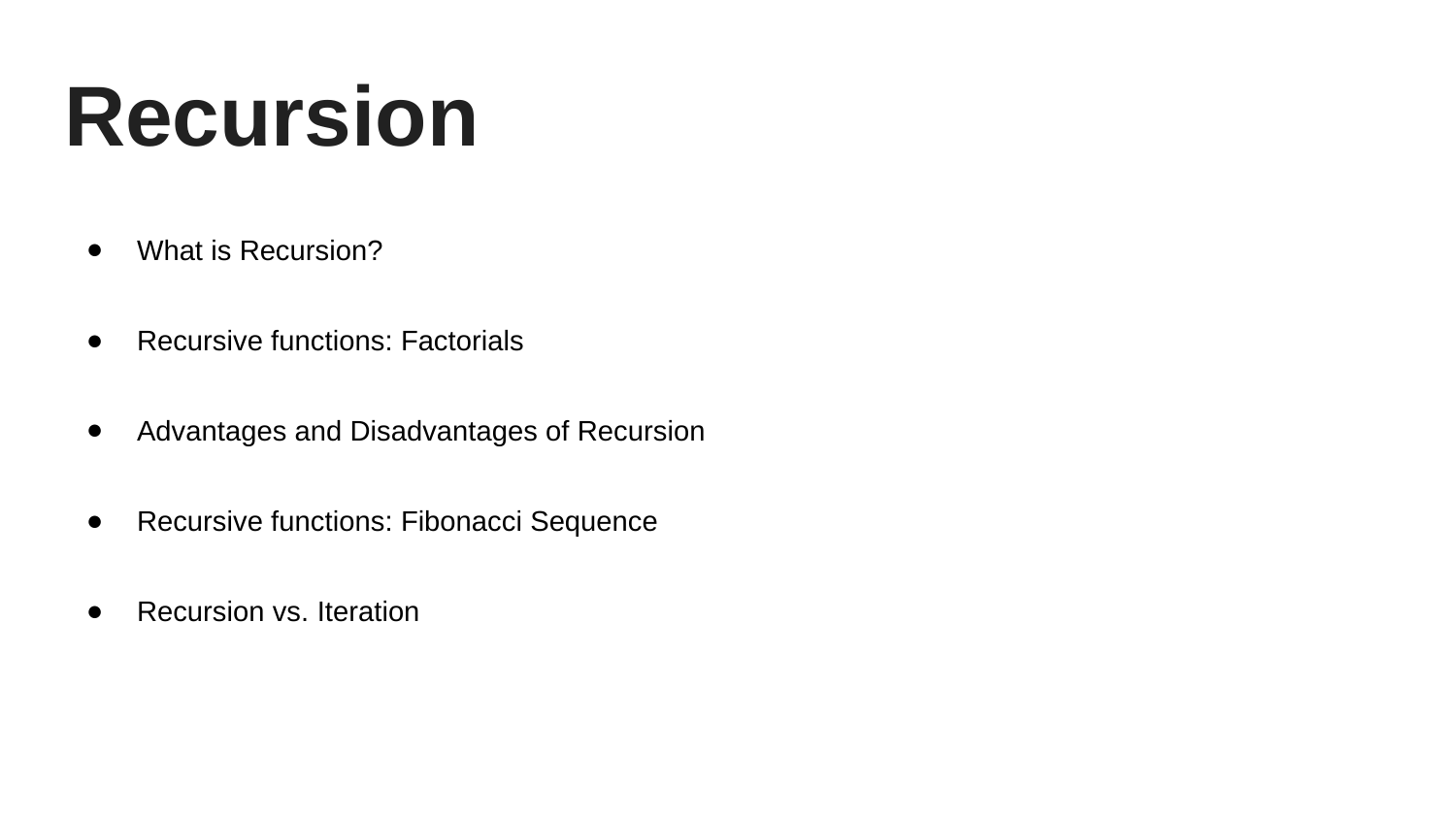

# Recursion
What is Recursion?
Recursive functions: Factorials
Advantages and Disadvantages of Recursion
Recursive functions: Fibonacci Sequence
Recursion vs. Iteration